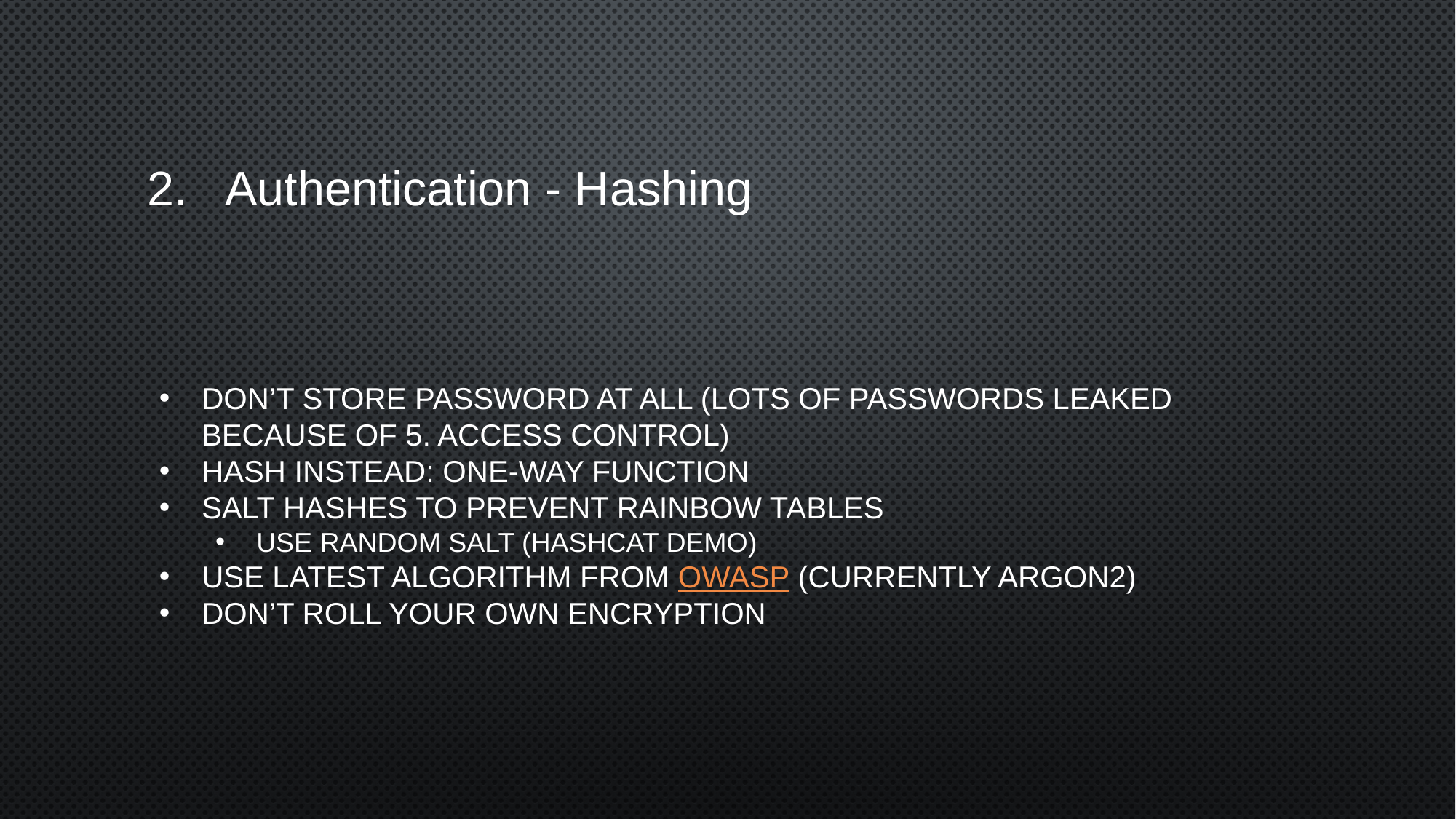

# 2.   Authentication - Hashing
Don’t store password at ALL (lots of passwords leaked because of 5. Access control)
Hash instead: one-way function
Salt hashes to prevent rainbow tables
Use random salt (hashcat demo)
Use latest algorithm from OWASP (currently Argon2)
Don’t roll your own encryption